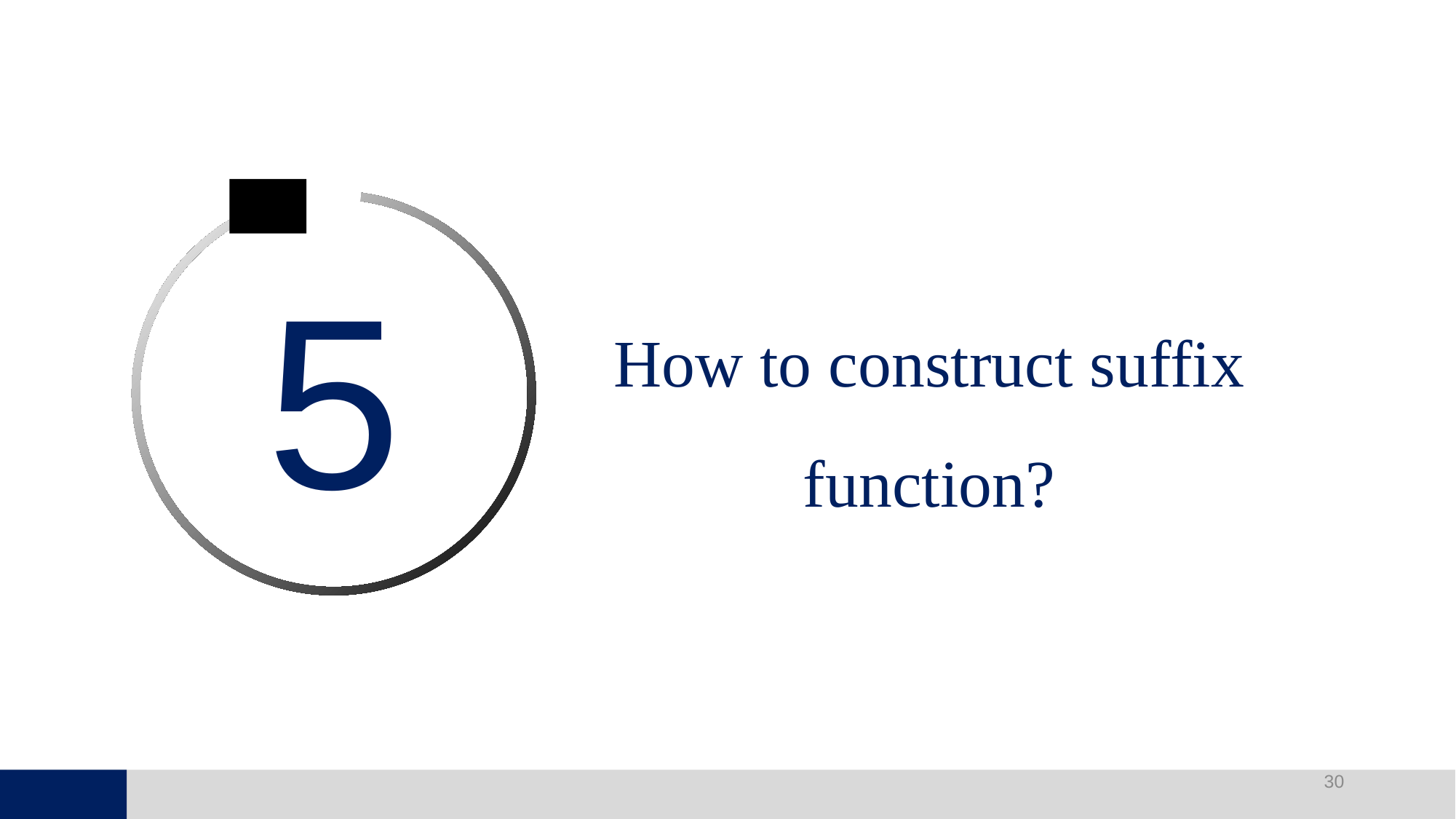

5
How to construct suffix function?

30